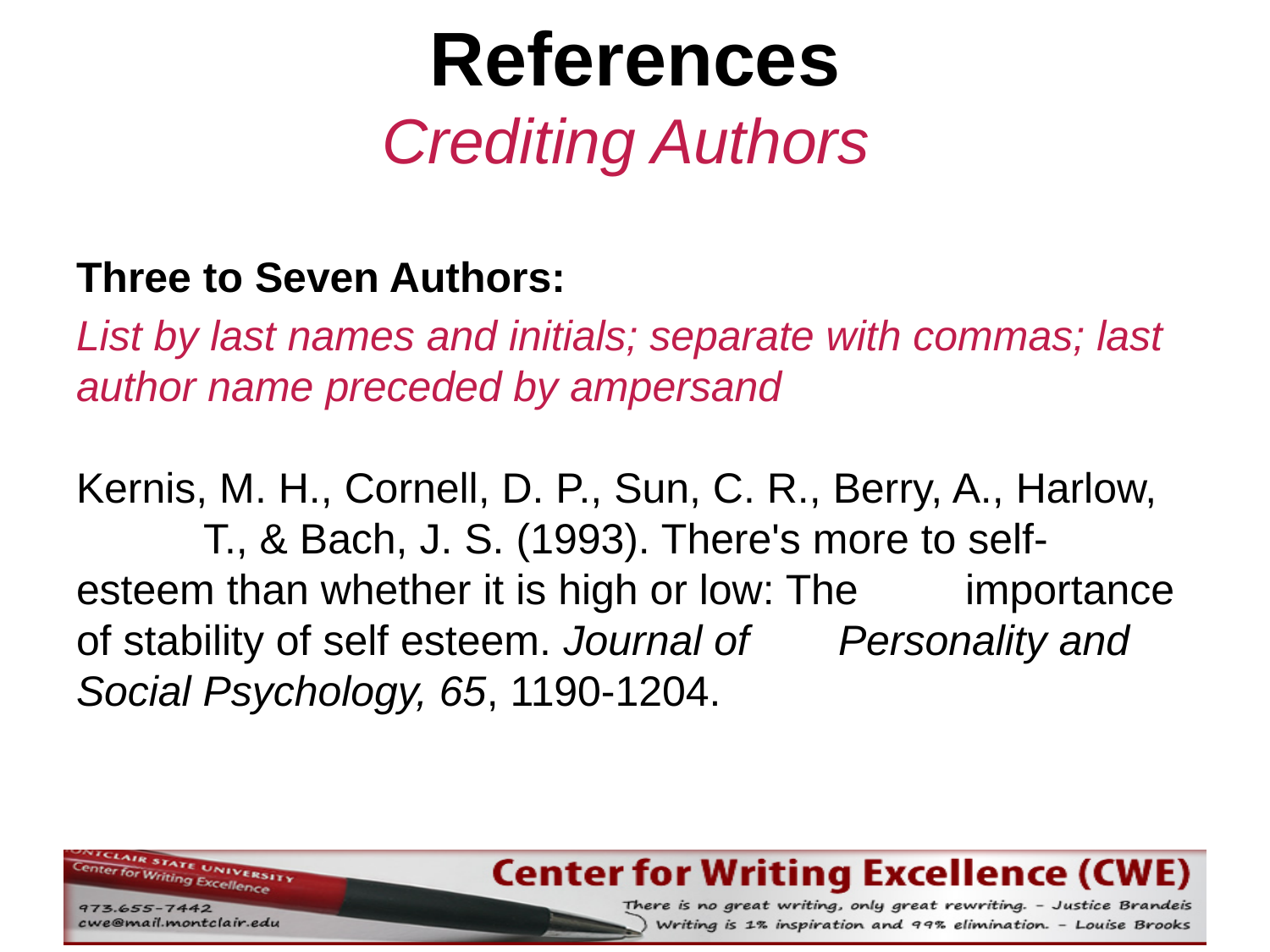

# References Crediting Authors
Three to Seven Authors:
List by last names and initials; separate with commas; last author name preceded by ampersand
Kernis, M. H., Cornell, D. P., Sun, C. R., Berry, A., Harlow, 	T., & Bach, J. S. (1993). There's more to self-	esteem than whether it is high or low: The 	importance of stability of self esteem. Journal of 	Personality and Social Psychology, 65, 1190-1204.